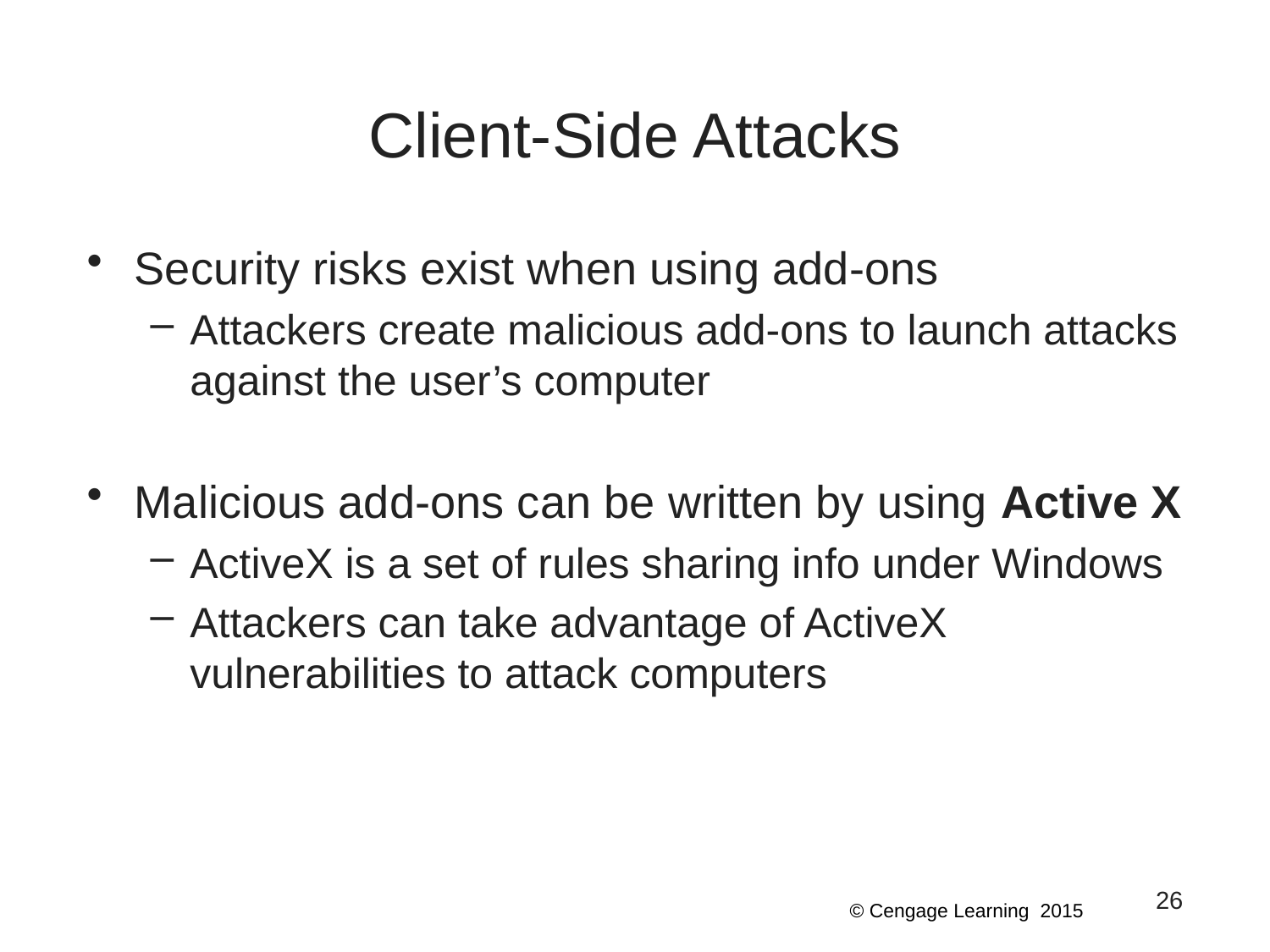

# Client-Side Attacks
Security risks exist when using add-ons
Attackers create malicious add-ons to launch attacks against the user’s computer

Malicious add-ons can be written by using Active X
ActiveX is a set of rules sharing info under Windows
Attackers can take advantage of ActiveX vulnerabilities to attack computers

26